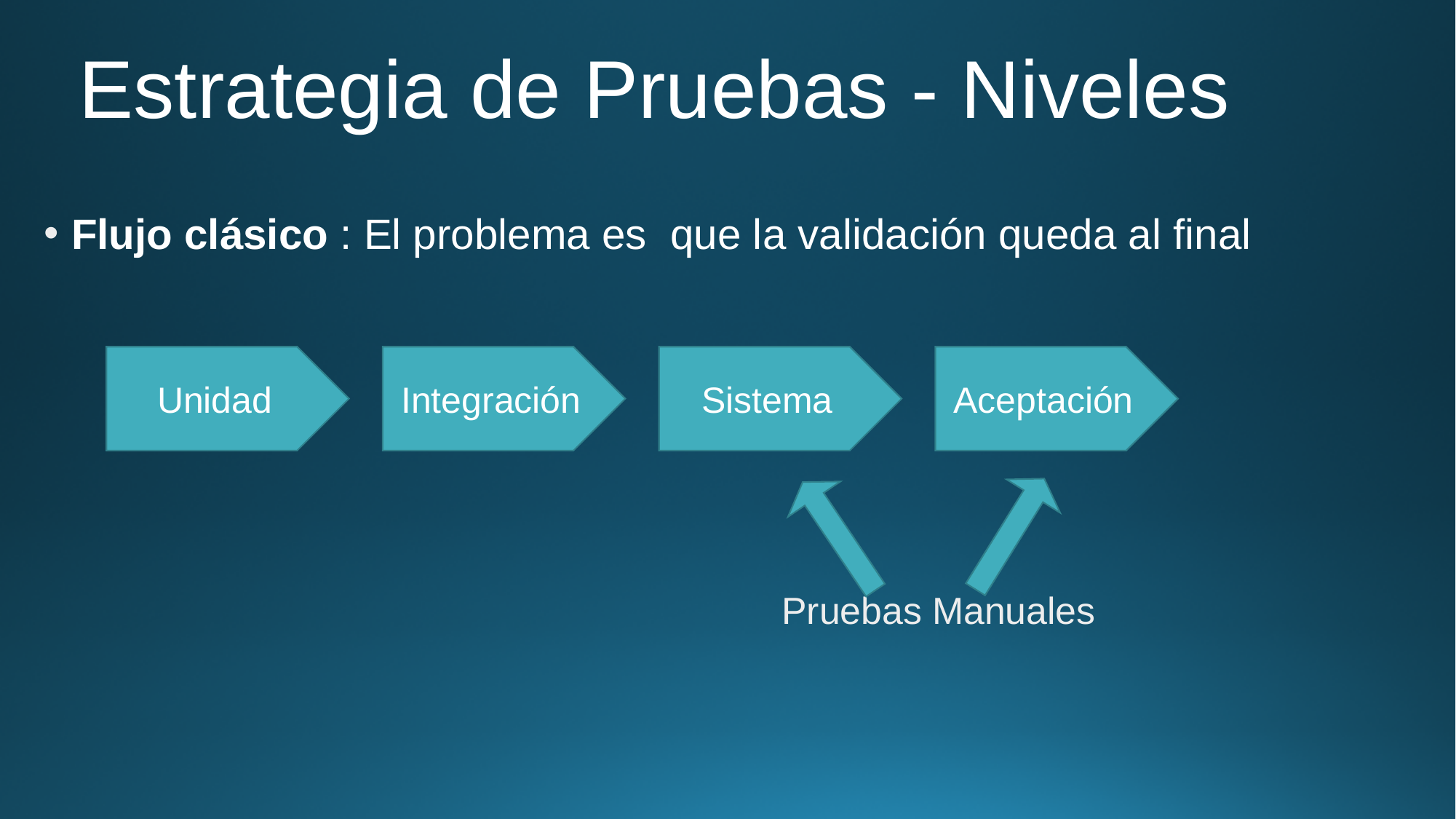

# Estrategia de Pruebas - Niveles
Flujo clásico : El problema es  que la validación queda al final
Unidad
Integración
Sistema
Aceptación

Pruebas Manuales